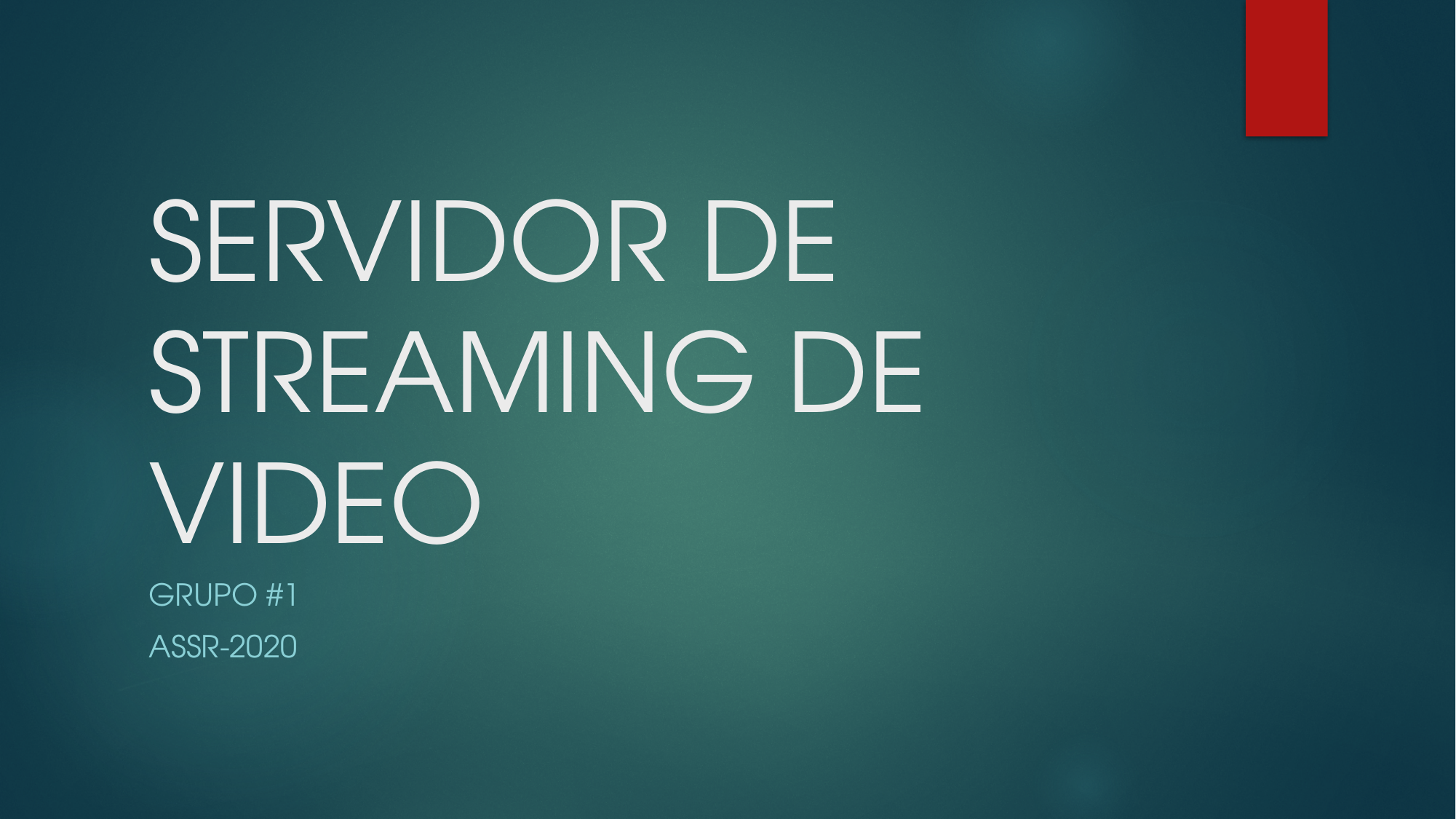

# SERVIDOR DE STREAMING DE VIDEO
GRUPO #1
ASSR-2020